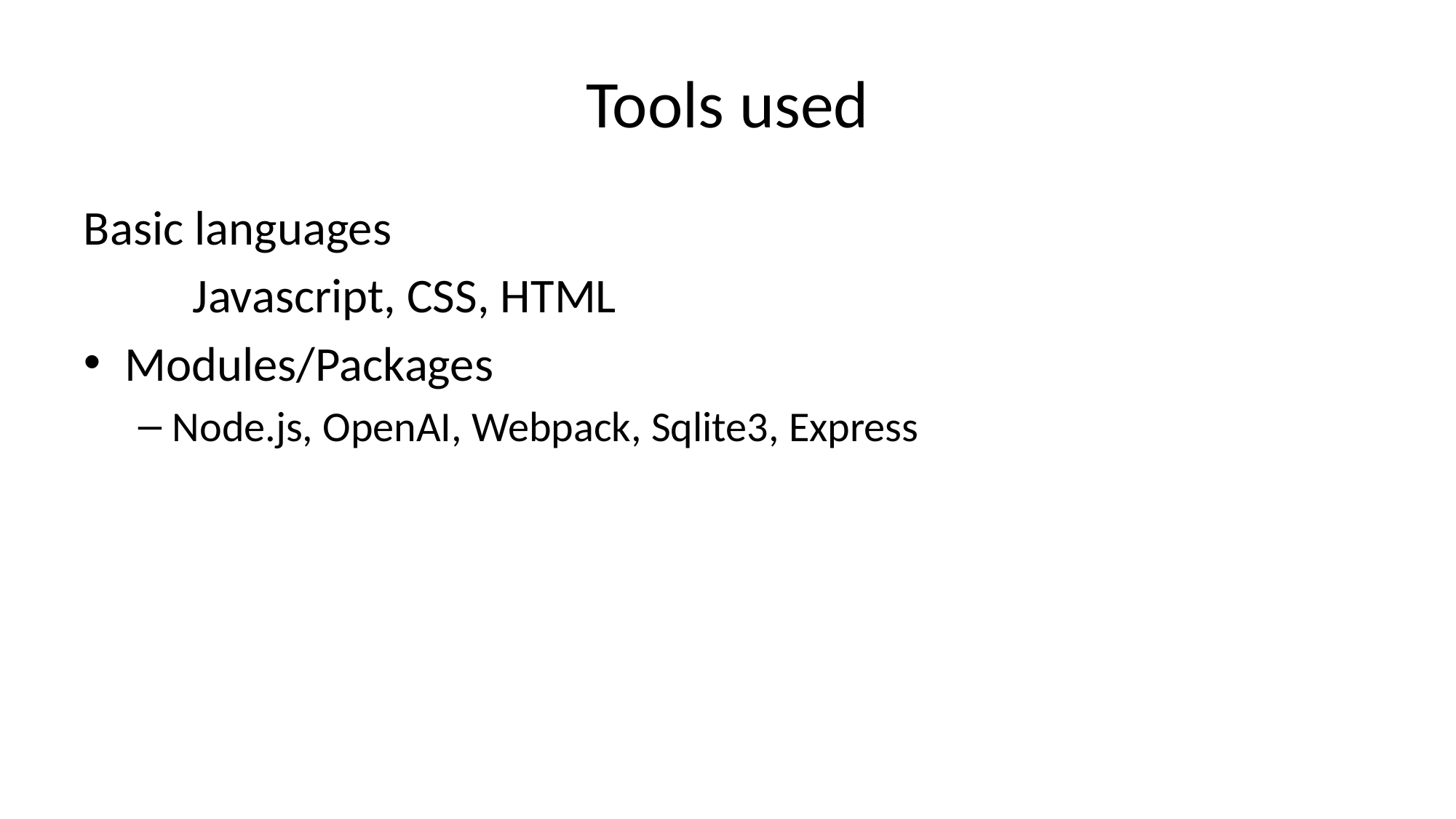

# Tools used
Basic languages
	Javascript, CSS, HTML
Modules/Packages
Node.js, OpenAI, Webpack, Sqlite3, Express